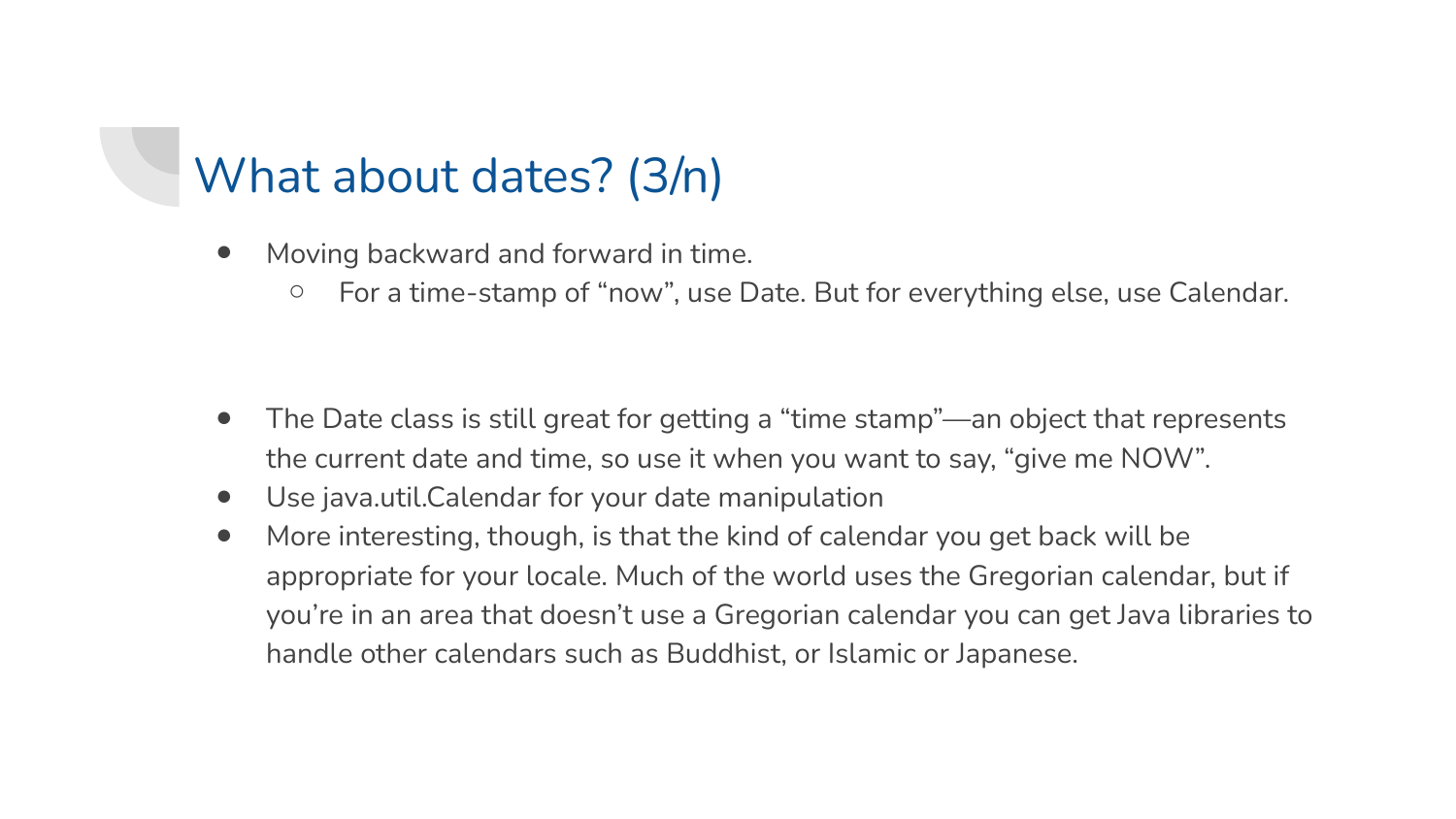

# What about dates? (3/n)
Moving backward and forward in time.
For a time-stamp of “now”, use Date. But for everything else, use Calendar.

The Date class is still great for getting a “time stamp”—an object that represents the current date and time, so use it when you want to say, “give me NOW”.
Use java.util.Calendar for your date manipulation
More interesting, though, is that the kind of calendar you get back will be appropriate for your locale. Much of the world uses the Gregorian calendar, but if you’re in an area that doesn’t use a Gregorian calendar you can get Java libraries to handle other calendars such as Buddhist, or Islamic or Japanese.